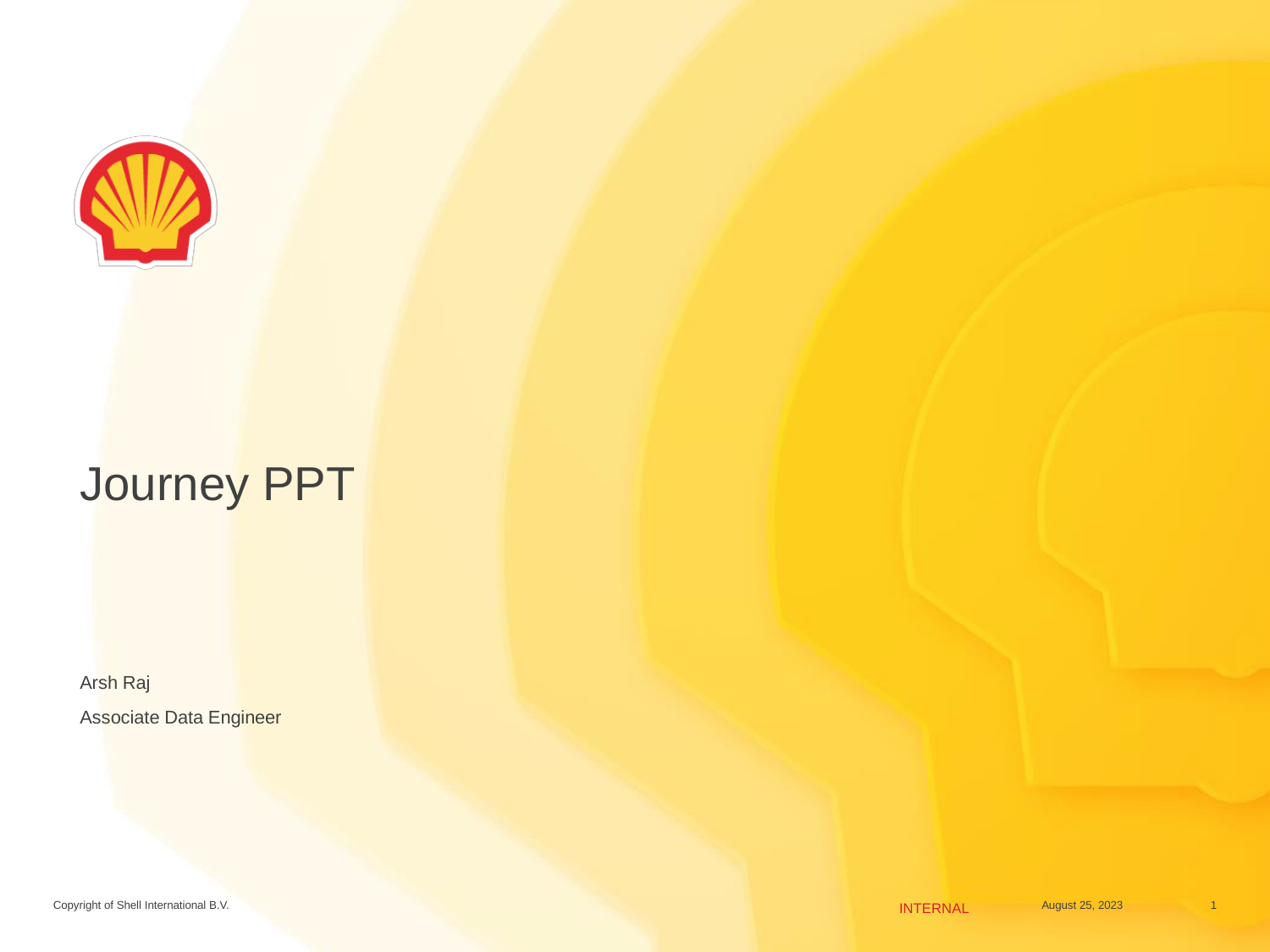

# Journey PPT

Arsh Raj
Associate Data Engineer

1
August 25, 2023